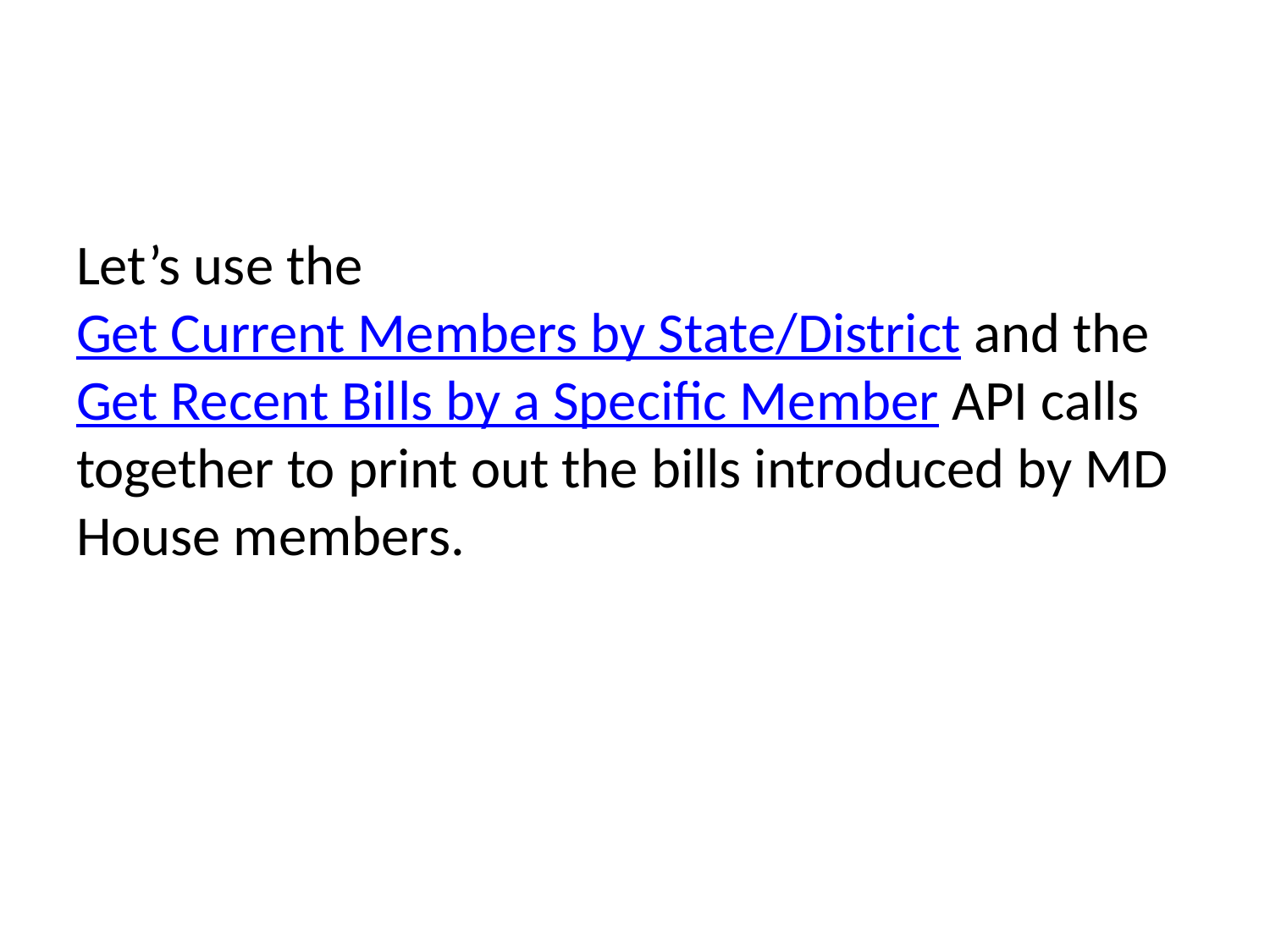

Let’s use the Get Current Members by State/District and the Get Recent Bills by a Specific Member API calls together to print out the bills introduced by MD House members.